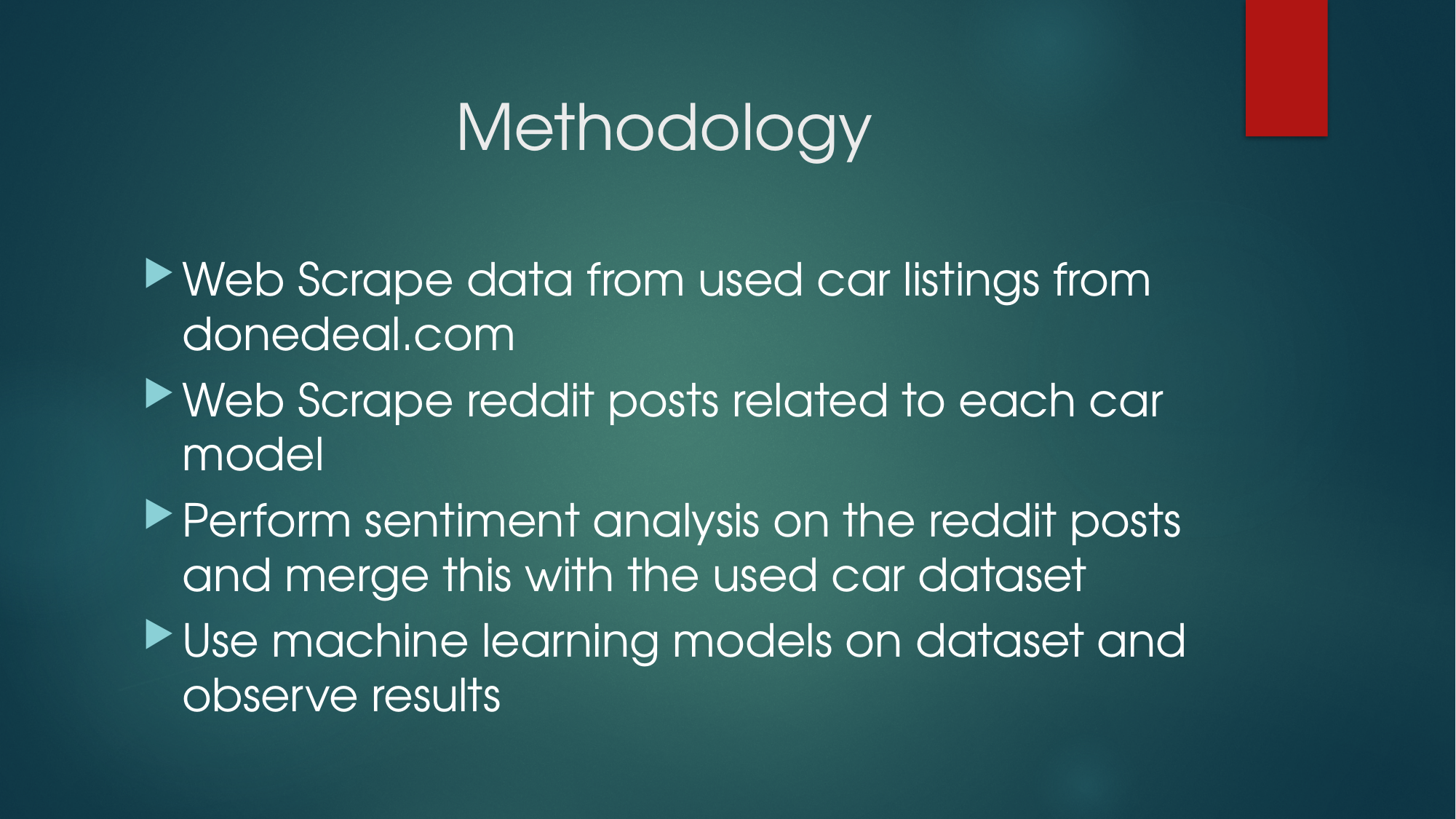

# Methodology
Web Scrape data from used car listings from donedeal.com
Web Scrape reddit posts related to each car model
Perform sentiment analysis on the reddit posts and merge this with the used car dataset
Use machine learning models on dataset and observe results